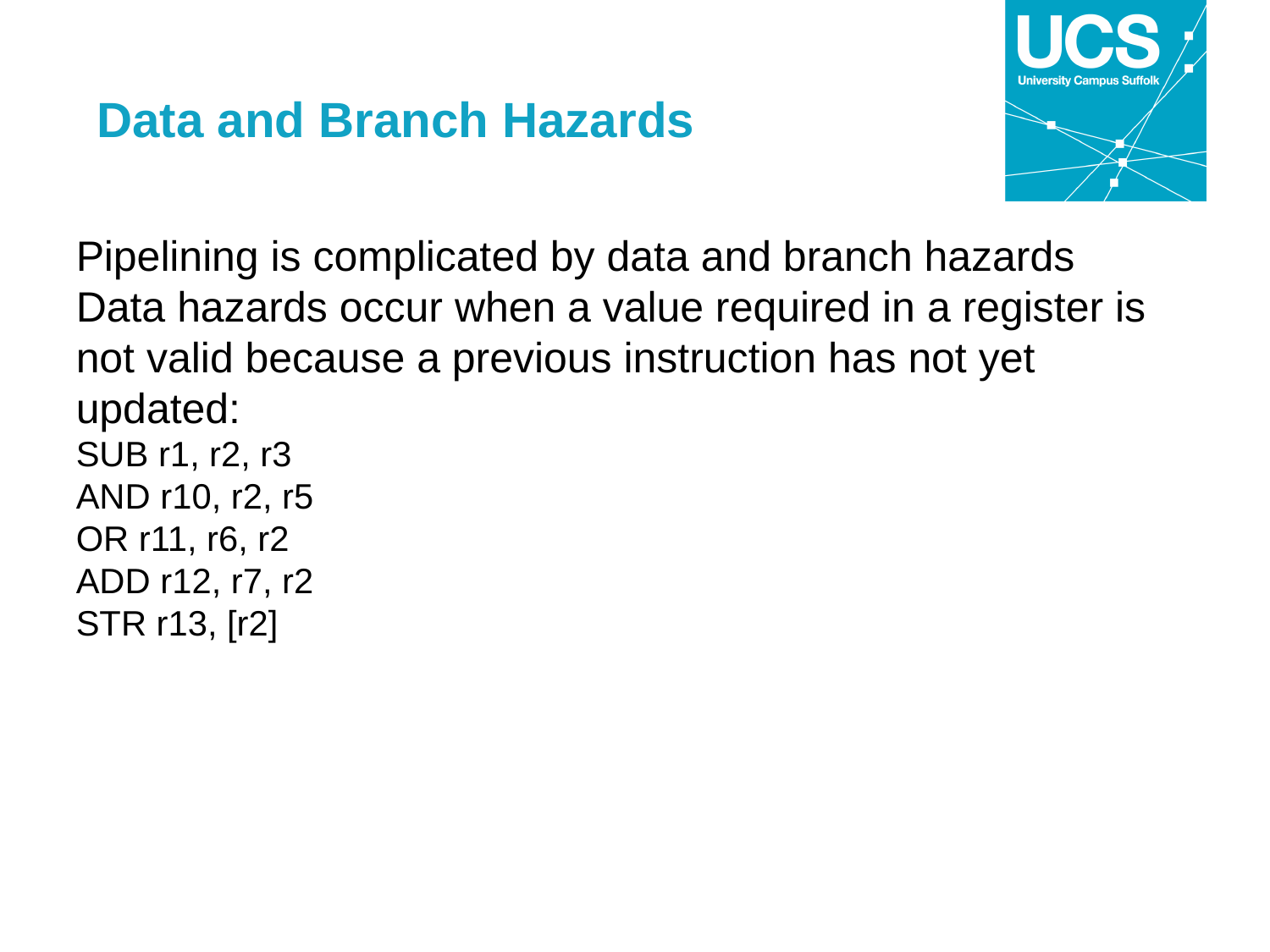

Data and Branch Hazards
Pipelining is complicated by data and branch hazards
Data hazards occur when a value required in a register is not valid because a previous instruction has not yet updated:
SUB r1, r2, r3
AND r10, r2, r5
OR r11, r6, r2
ADD r12, r7, r2
STR r13, [r2]